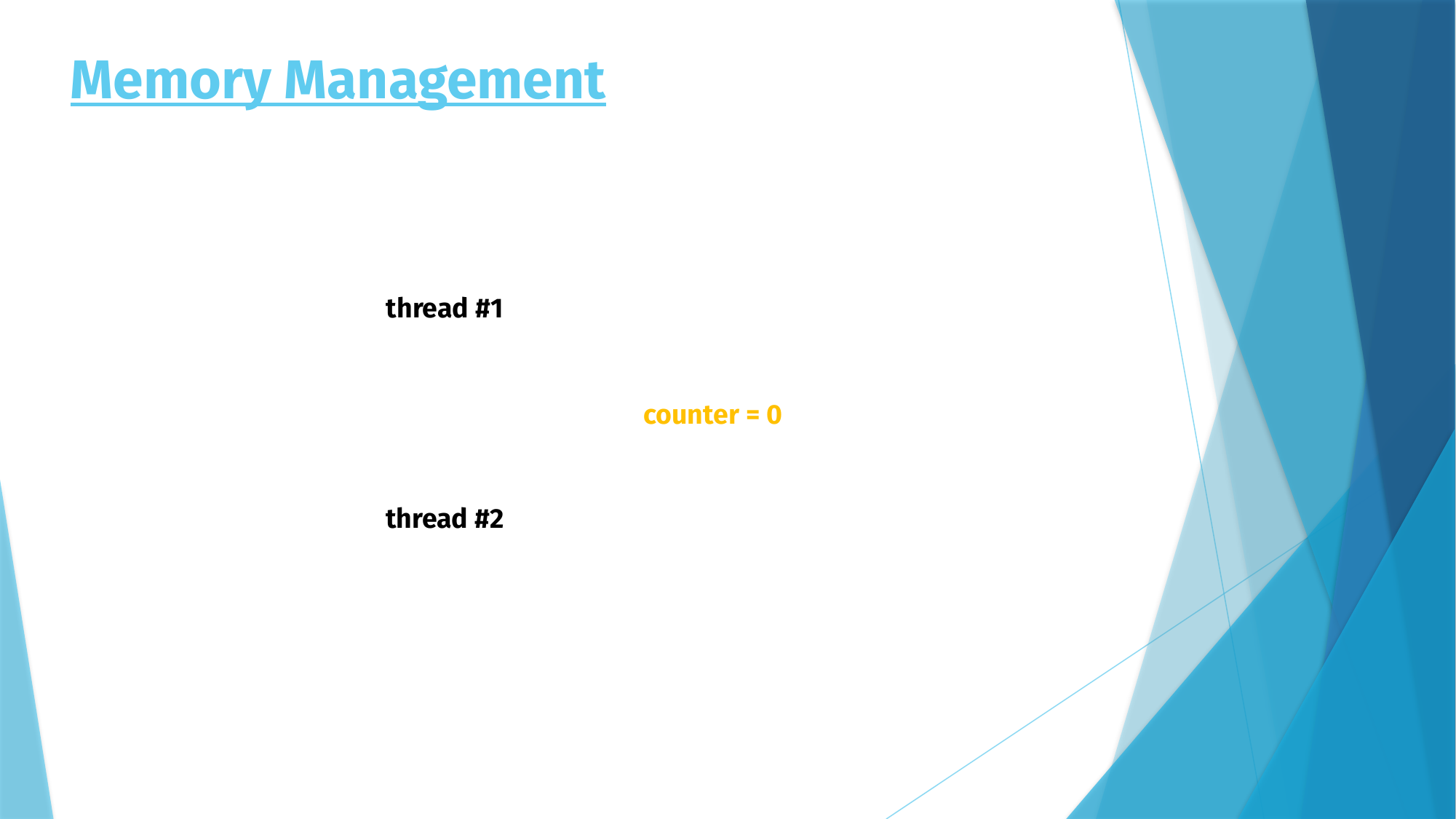

# Memory Management
thread #1
counter = 0
thread #2